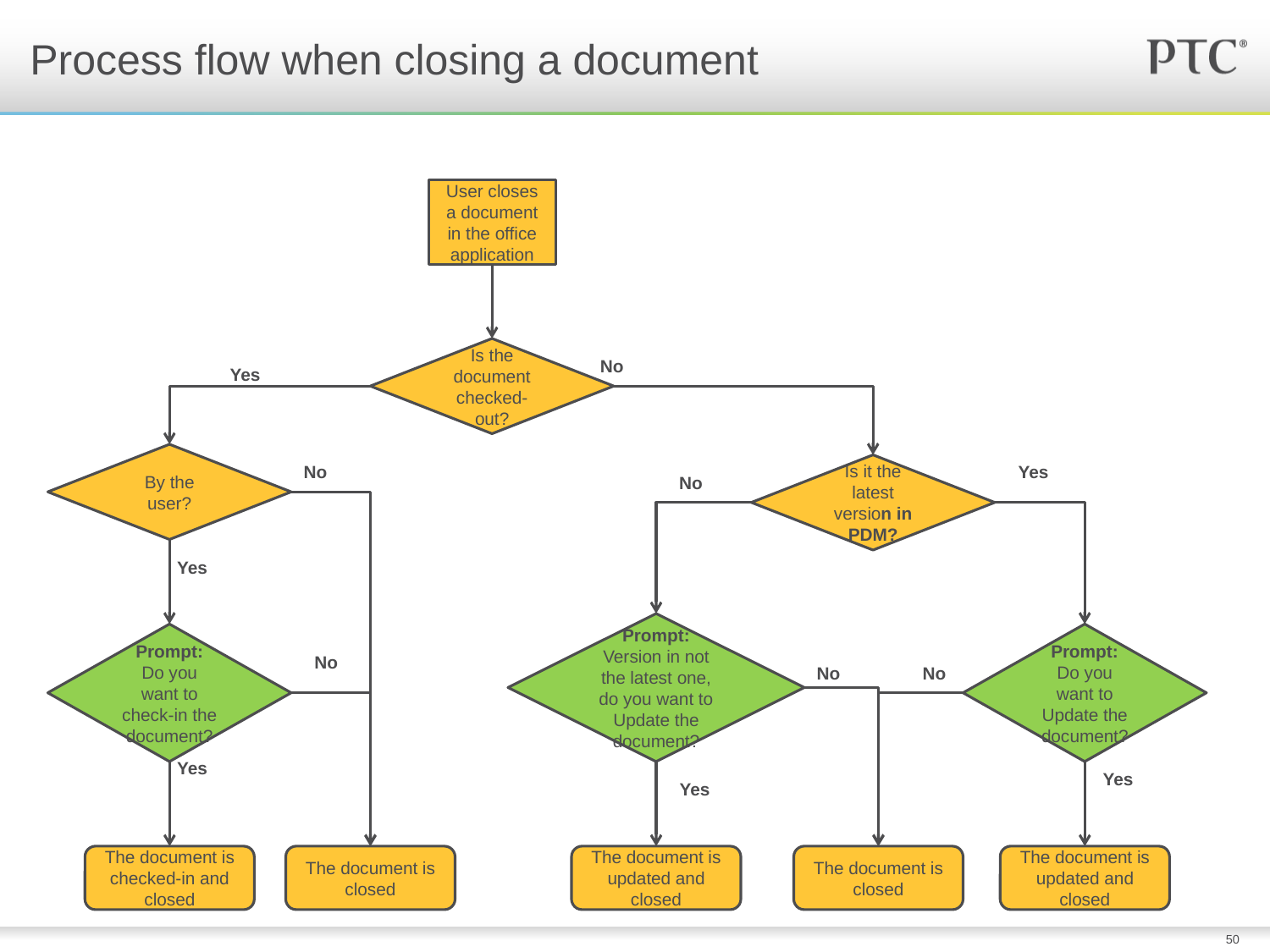

# Process flow when closing a document
User closes a document in the office application
Is the document checked-out?
No
Yes
By the user?
No
Is it the latest version in PDM?
Yes
No
Yes
Prompt:
Version in not the latest one, do you want to Update the document?
Prompt:
Do you want to check-in the document?
Prompt:
Do you want to Update the document?
No
No
No
Yes
Yes
Yes
The document is checked-in and closed
The document is closed
The document is updated and closed
The document is closed
The document is updated and closed